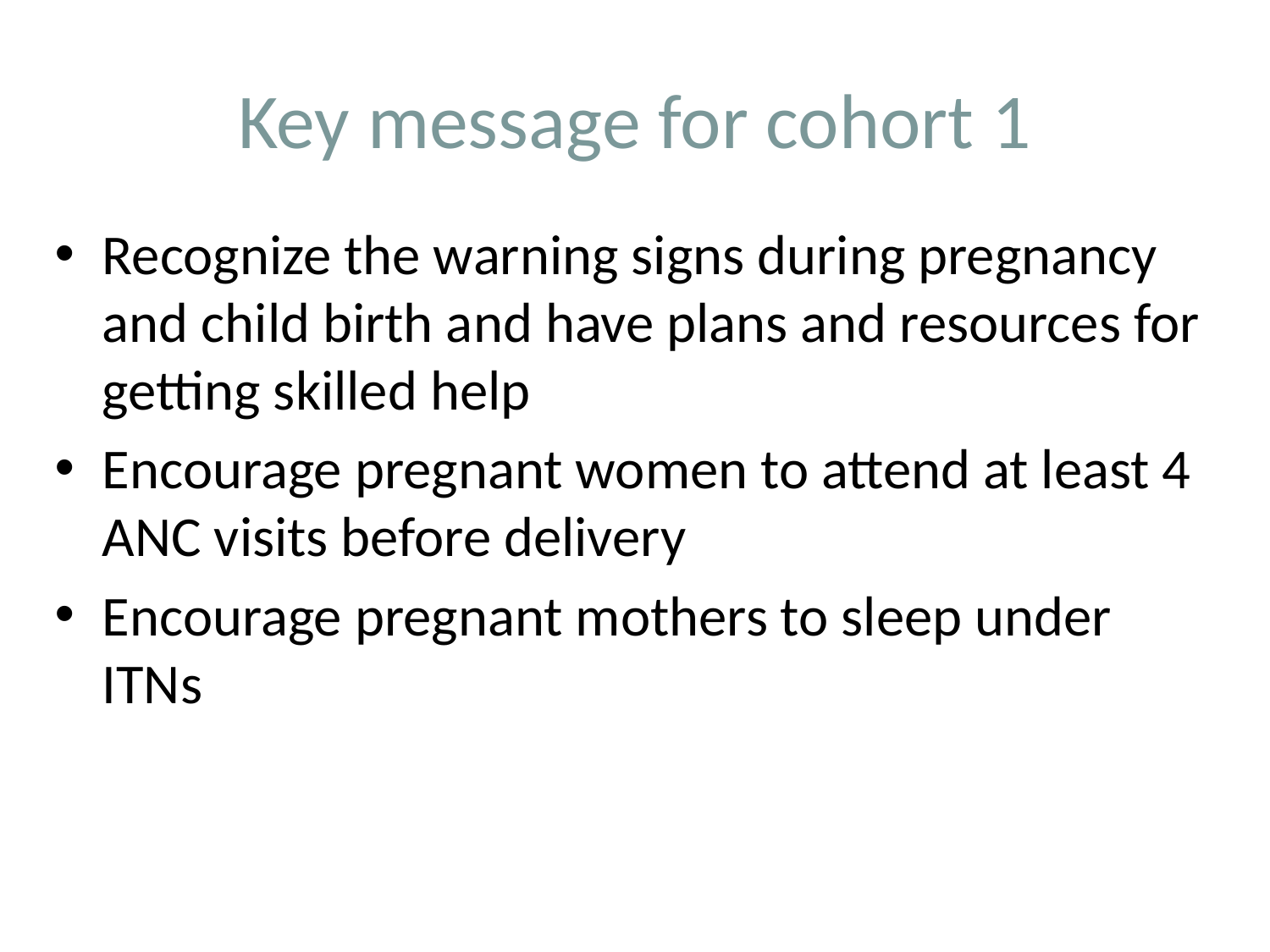

# Key message for cohort 1
Recognize the warning signs during pregnancy and child birth and have plans and resources for getting skilled help
Encourage pregnant women to attend at least 4 ANC visits before delivery
Encourage pregnant mothers to sleep under ITNs